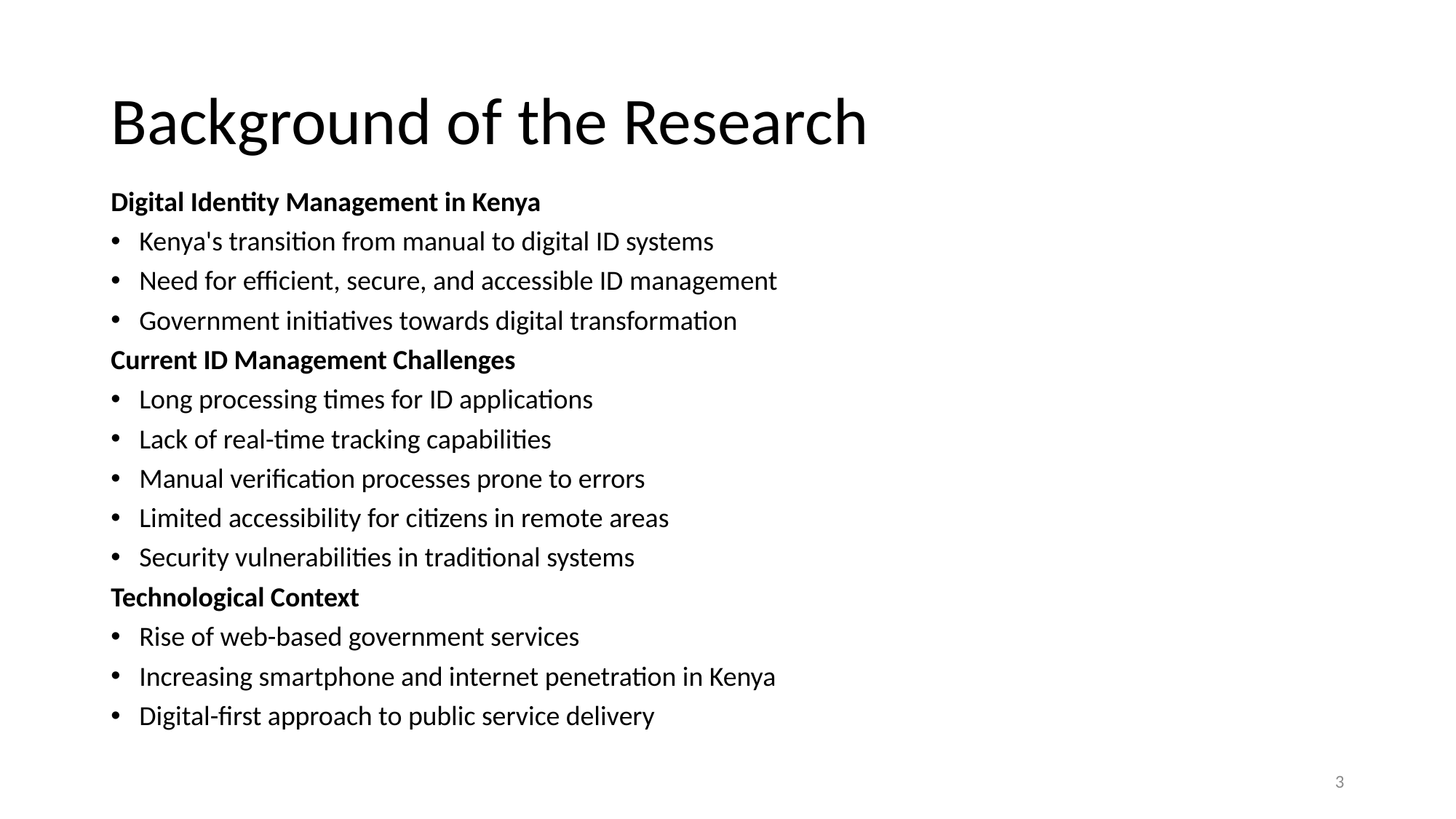

# Background of the Research
Digital Identity Management in Kenya
Kenya's transition from manual to digital ID systems
Need for efficient, secure, and accessible ID management
Government initiatives towards digital transformation
Current ID Management Challenges
Long processing times for ID applications
Lack of real-time tracking capabilities
Manual verification processes prone to errors
Limited accessibility for citizens in remote areas
Security vulnerabilities in traditional systems
Technological Context
Rise of web-based government services
Increasing smartphone and internet penetration in Kenya
Digital-first approach to public service delivery
3